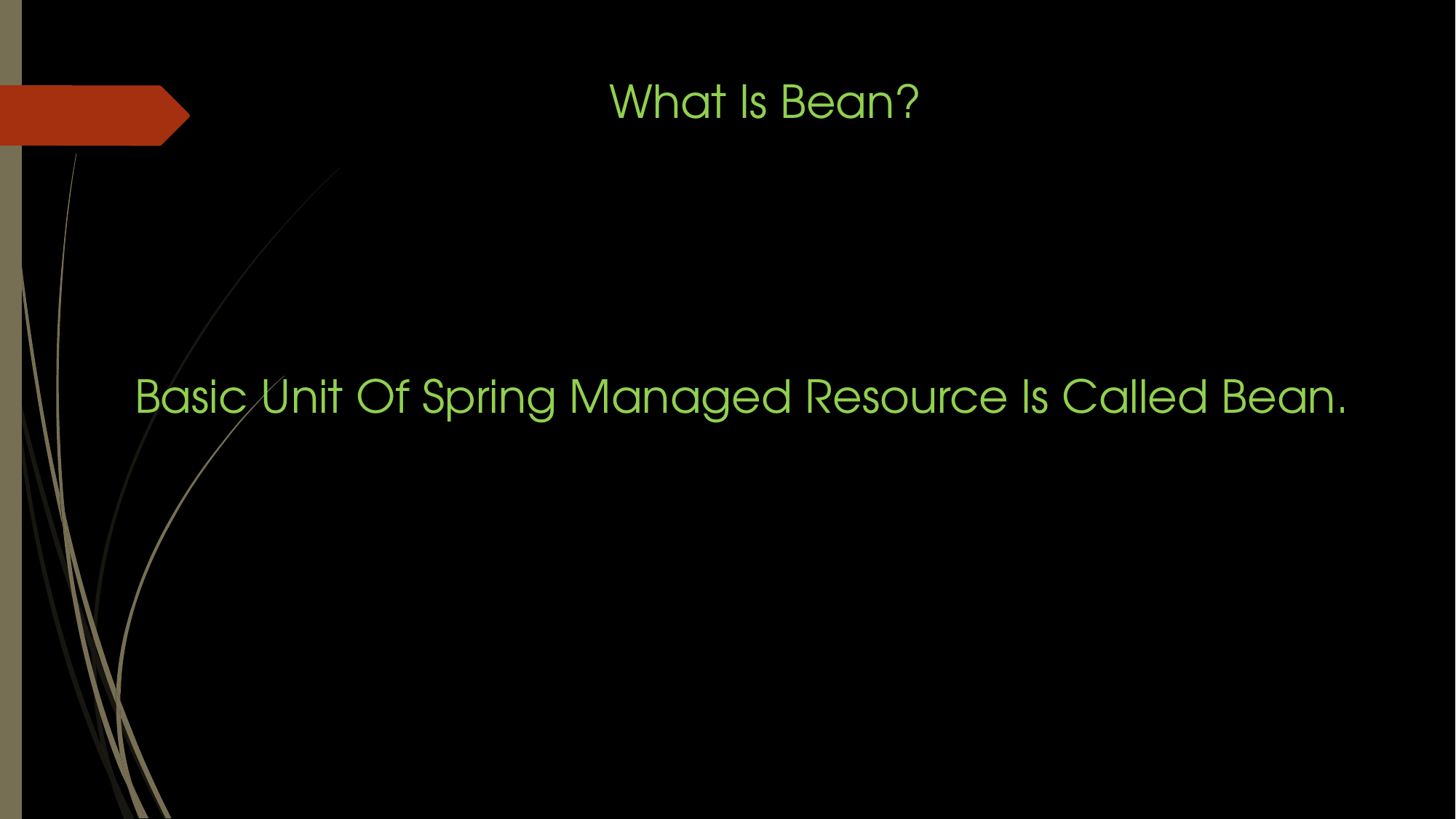

What Is Bean?
 Basic Unit Of Spring Managed Resource Is Called Bean.